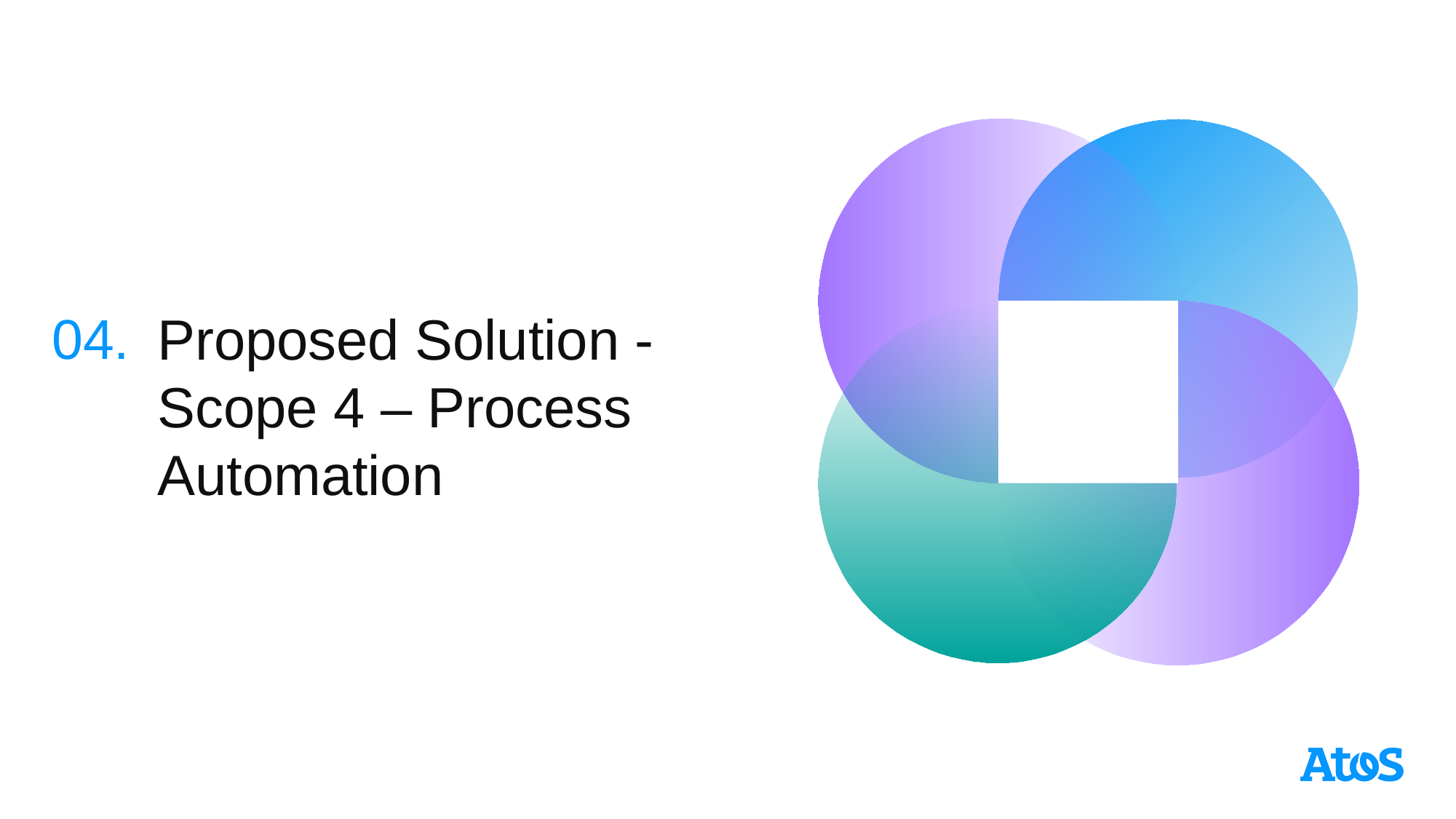

04.
Proposed Solution -
Scope 4 – Process Automation